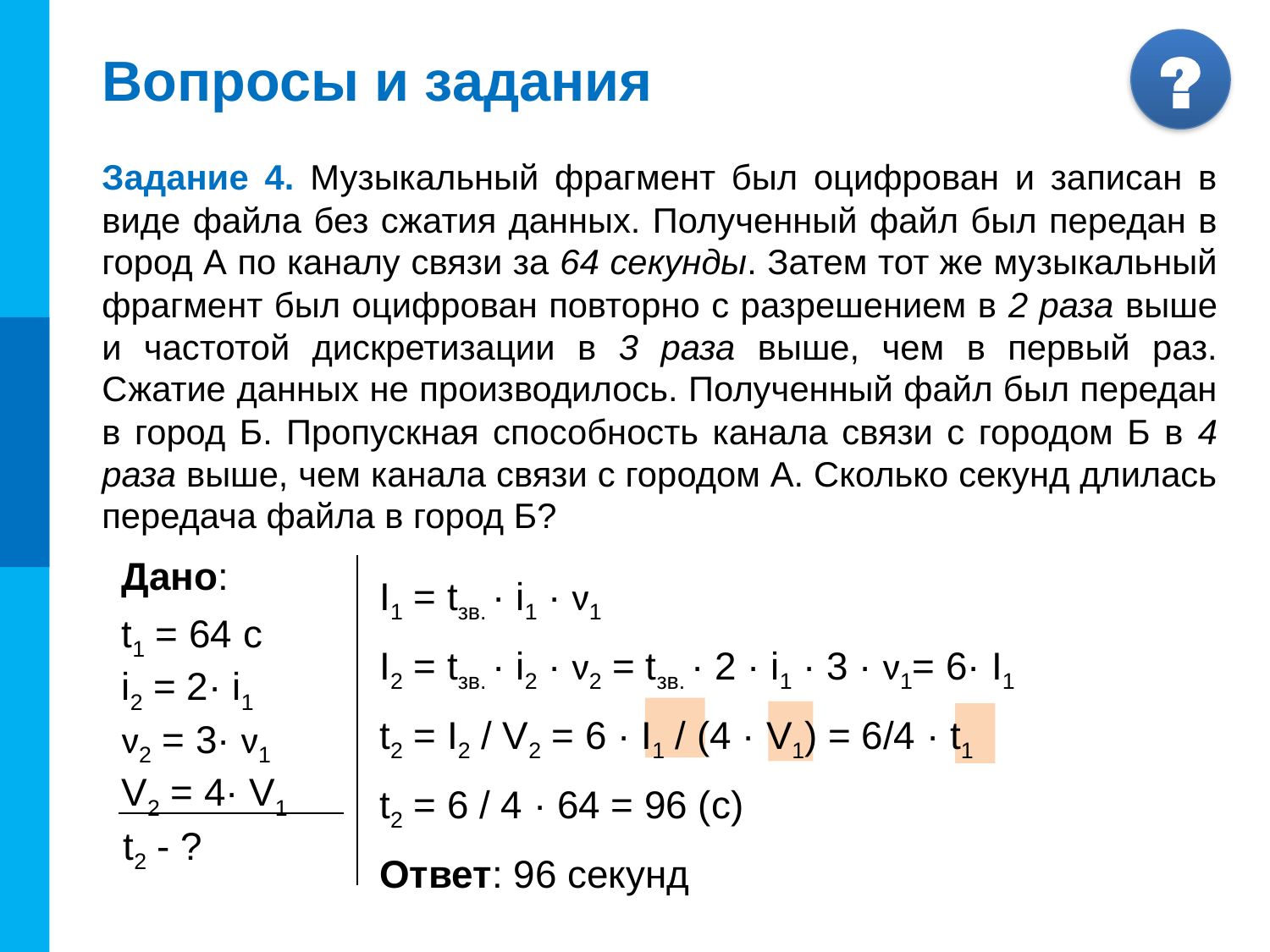

# Вопросы и задания
Задание 4. Музыкальный фрагмент был оцифрован и записан в виде файла без сжатия данных. Полученный файл был передан в город А по каналу связи за 64 секунды. Затем тот же музыкальный фрагмент был оцифрован повторно с разрешением в 2 раза выше и частотой дискретизации в 3 раза выше, чем в первый раз. Сжатие данных не производилось. Полученный файл был передан в город Б. Пропускная способность канала связи с городом Б в 4 раза выше, чем канала связи с городом А. Сколько секунд длилась передача файла в город Б?
Дано:
t1 = 64 с
i2 = 2· i1
ν2 = 3· ν1
V2 = 4· V1

I1 = tзв. · i1 · ν1
I2 = tзв. · i2 · ν2 = tзв. · 2 · i1 · 3 · ν1= 6· I1

t2 = I2 / V2 = 6 · I1 / (4 · V1) = 6/4 · t1
t2 = 6 / 4 · 64 = 96 (с)
t2 - ?
Ответ: 96 секунд